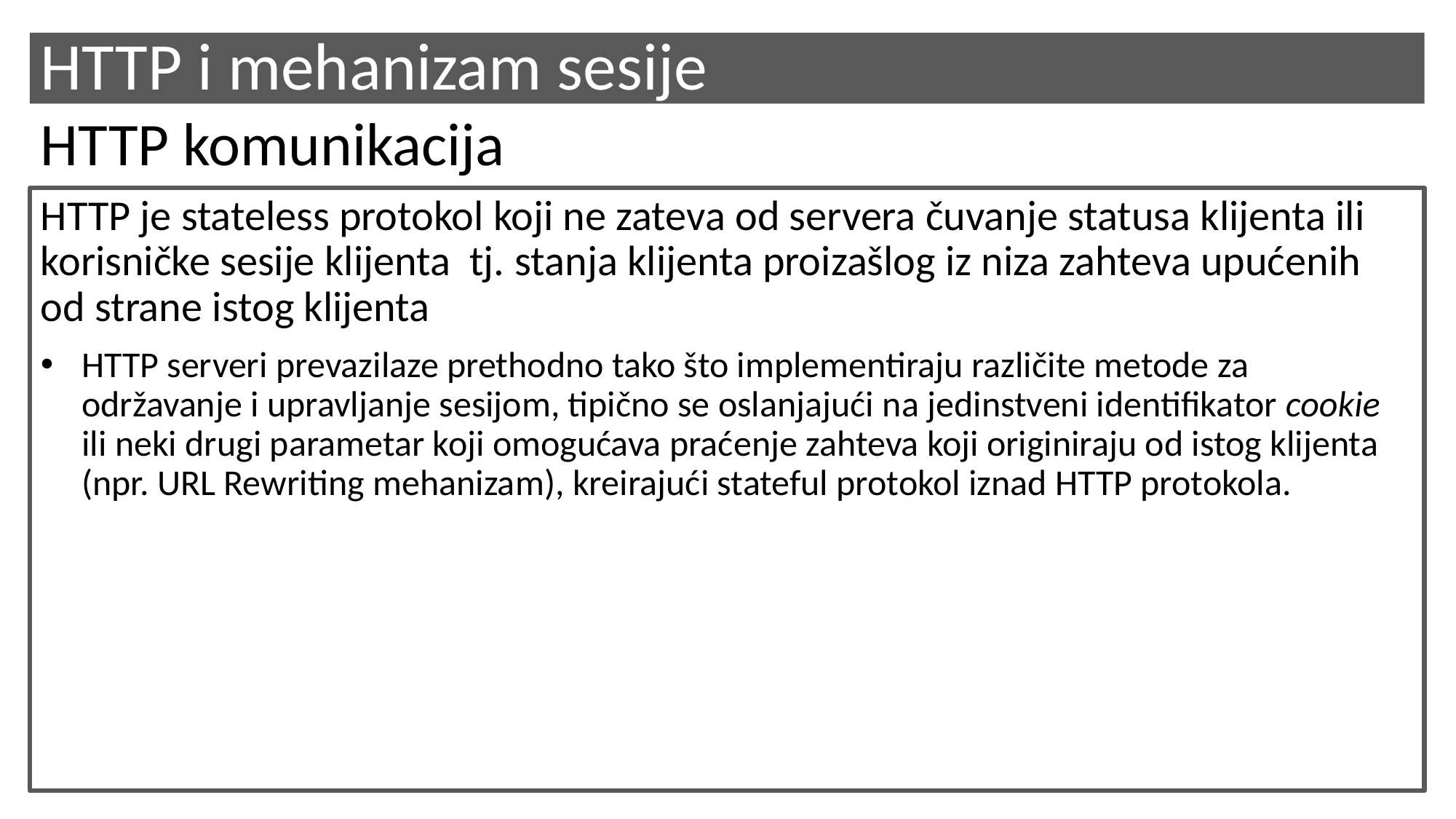

# HTTP i mehanizam sesije
HTTP komunikacija
HTTP je stateless protokol koji ne zateva od servera čuvanje statusa klijenta ili korisničke sesije klijenta  tj. stanja klijenta proizašlog iz niza zahteva upućenih od strane istog klijenta
HTTP serveri prevazilaze prethodno tako što implementiraju različite metode za održavanje i upravljanje sesijom, tipično se oslanjajući na jedinstveni identifikator cookie ili neki drugi parametar koji omogućava praćenje zahteva koji originiraju od istog klijenta (npr. URL Rewriting mehanizam), kreirajući stateful protokol iznad HTTP protokola.